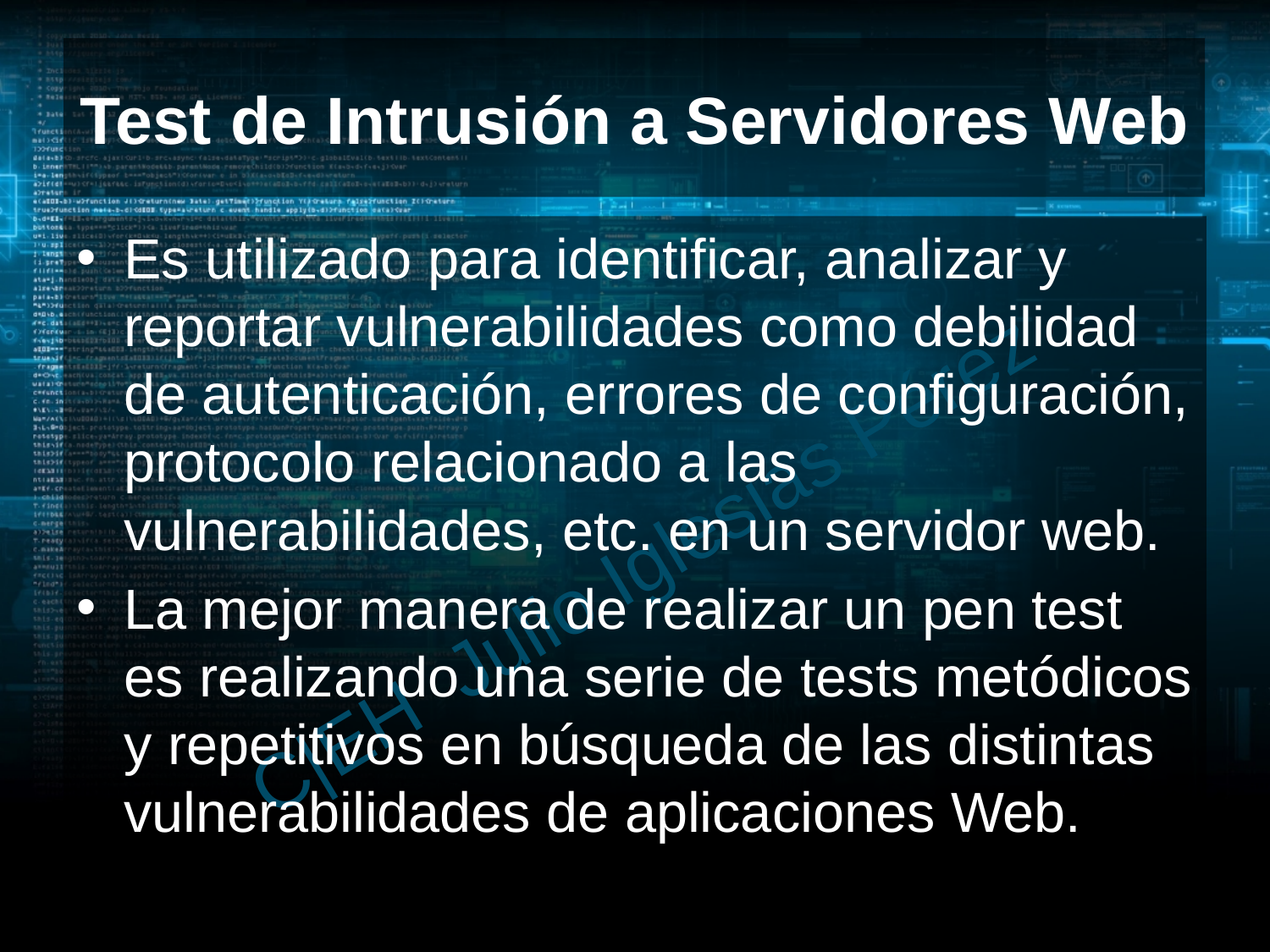

# Test de Intrusión a Servidores Web
Es utilizado para identificar, analizar y reportar vulnerabilidades como debilidad de autenticación, errores de configuración, protocolo relacionado a las vulnerabilidades, etc. en un servidor web.
La mejor manera de realizar un pen test es realizando una serie de tests metódicos y repetitivos en búsqueda de las distintas vulnerabilidades de aplicaciones Web.

C|EH  Julio Iglesias Pérez